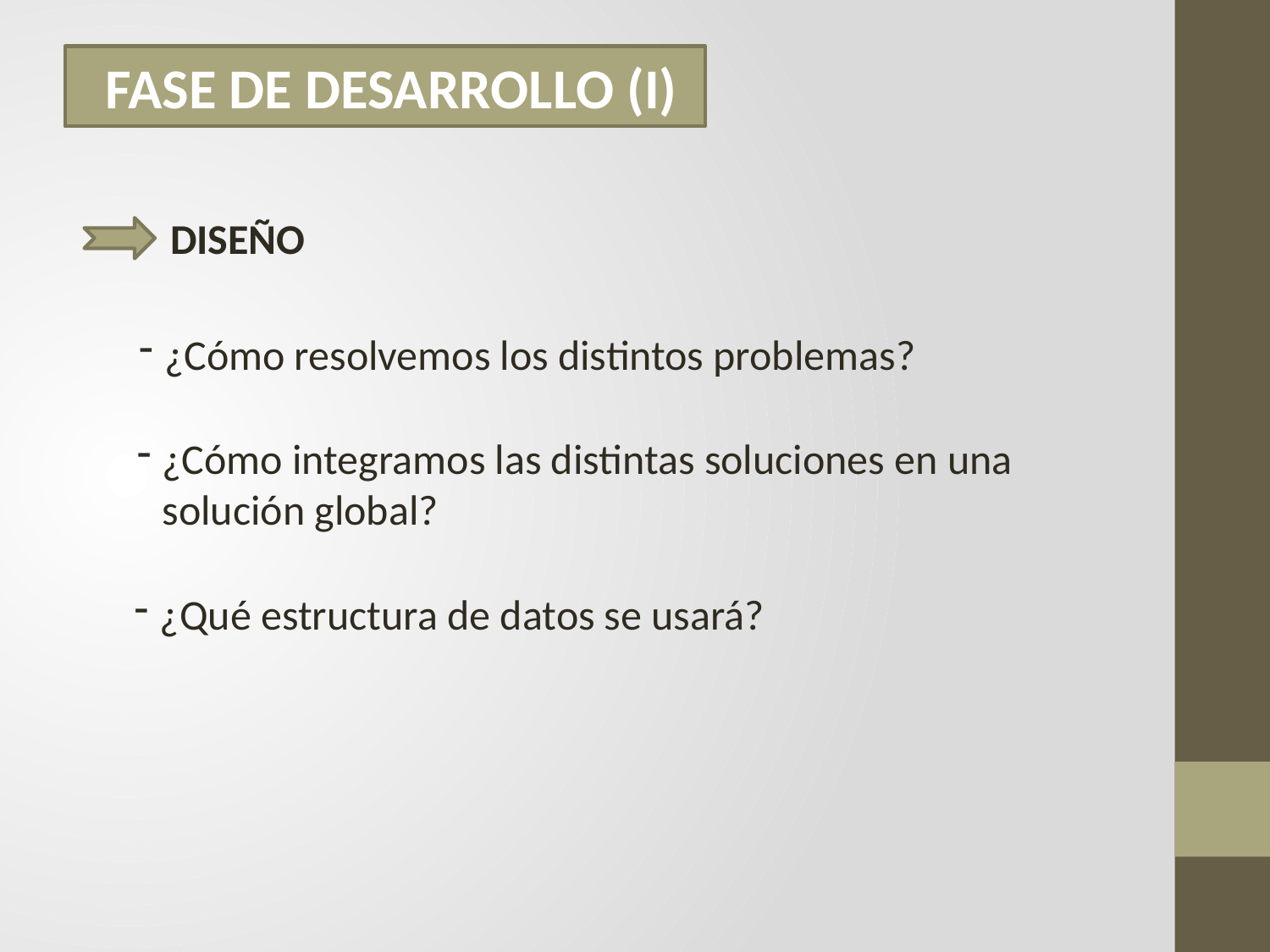

FASE DE DESARROLLO (I)
DISEÑO

¿Cómo resolvemos los distintos problemas?
¿Cómo integramos las distintas soluciones en una solución global?
¿Qué estructura de datos se usará?